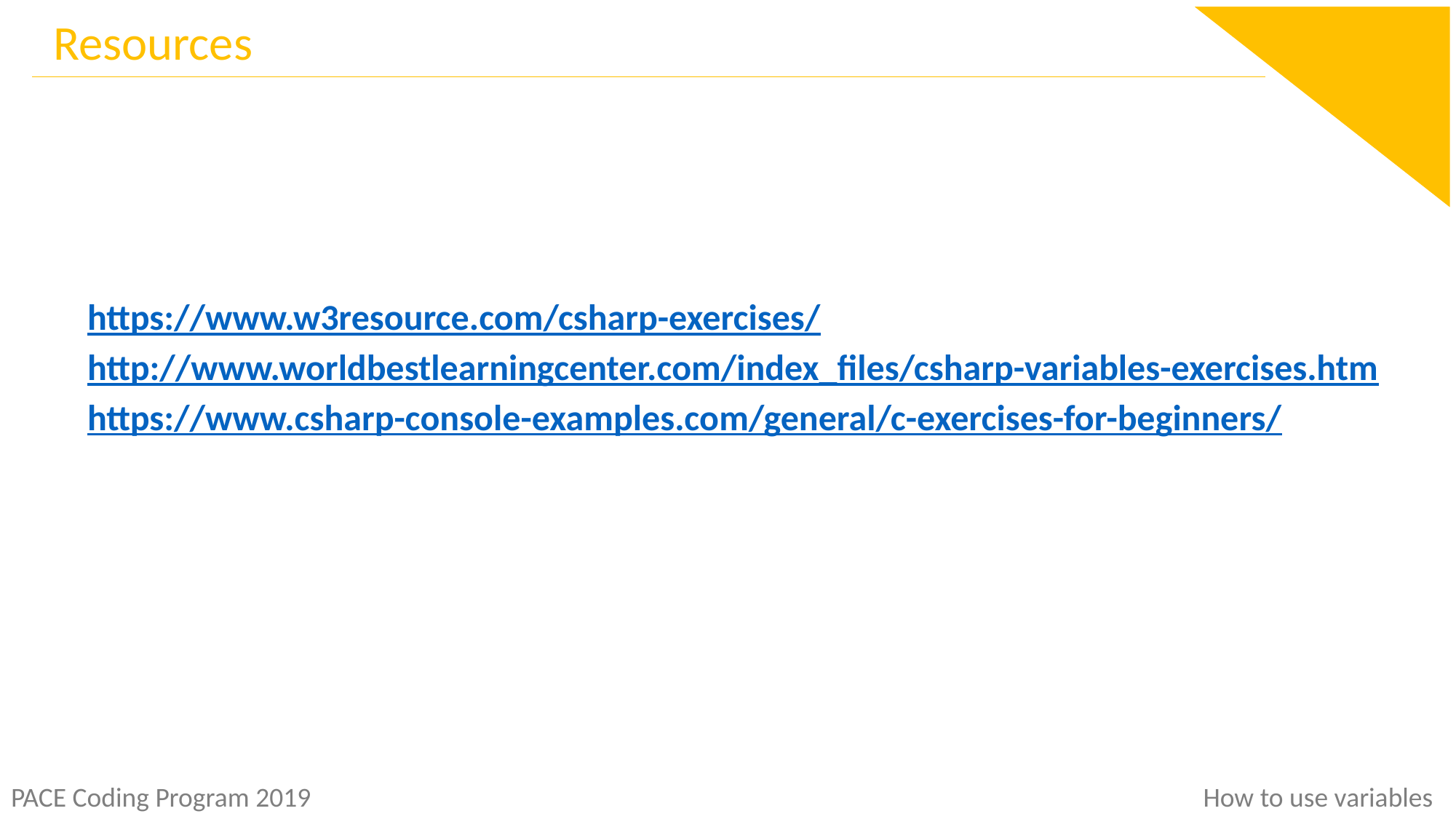

Resources
https://www.w3resource.com/csharp-exercises/
http://www.worldbestlearningcenter.com/index_files/csharp-variables-exercises.htm
https://www.csharp-console-examples.com/general/c-exercises-for-beginners/

How to use variables
PACE Coding Program 2019